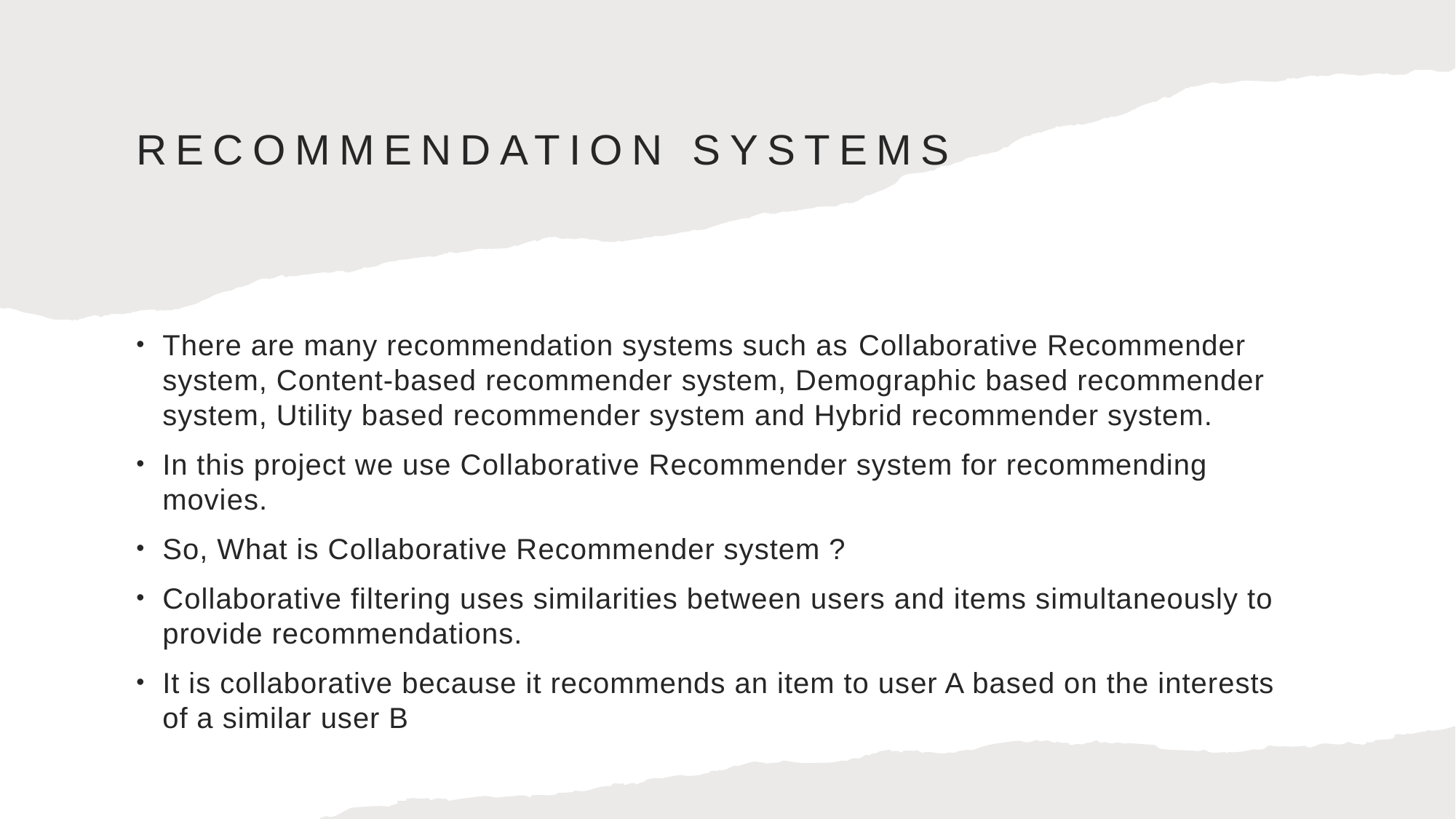

# Recommendation Systems
There are many recommendation systems such as Collaborative Recommender system, Content-based recommender system, Demographic based recommender system, Utility based recommender system and Hybrid recommender system.
In this project we use Collaborative Recommender system for recommending movies.
So, What is Collaborative Recommender system ?
Collaborative filtering uses similarities between users and items simultaneously to provide recommendations.
It is collaborative because it recommends an item to user A based on the interests of a similar user B